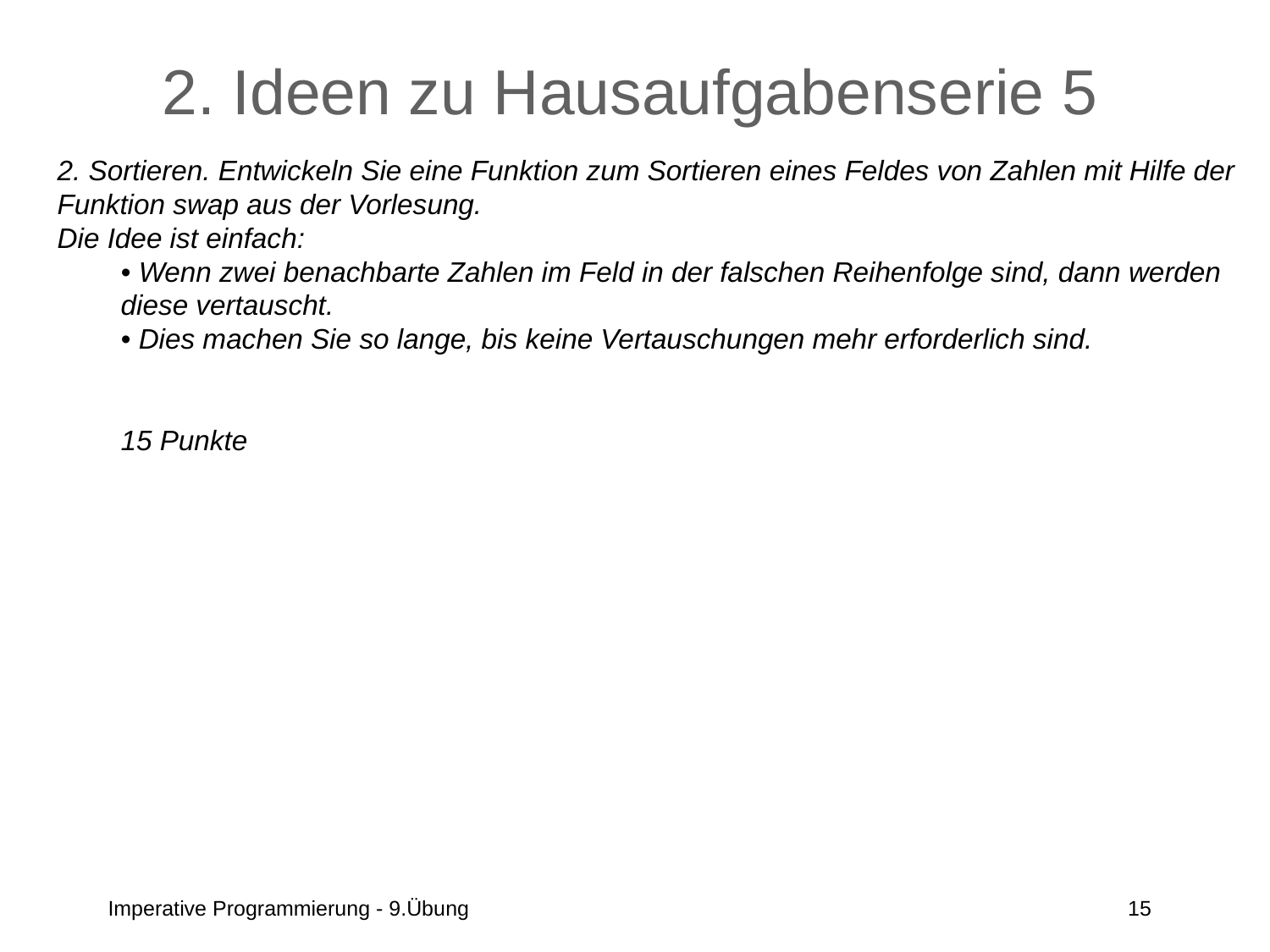

# 2. Ideen zu Hausaufgabenserie 5
2. Sortieren. Entwickeln Sie eine Funktion zum Sortieren eines Feldes von Zahlen mit Hilfe der
Funktion swap aus der Vorlesung.
Die Idee ist einfach:
• Wenn zwei benachbarte Zahlen im Feld in der falschen Reihenfolge sind, dann werden diese vertauscht.
• Dies machen Sie so lange, bis keine Vertauschungen mehr erforderlich sind.

15 Punkte
Imperative Programmierung - 9.Übung
15